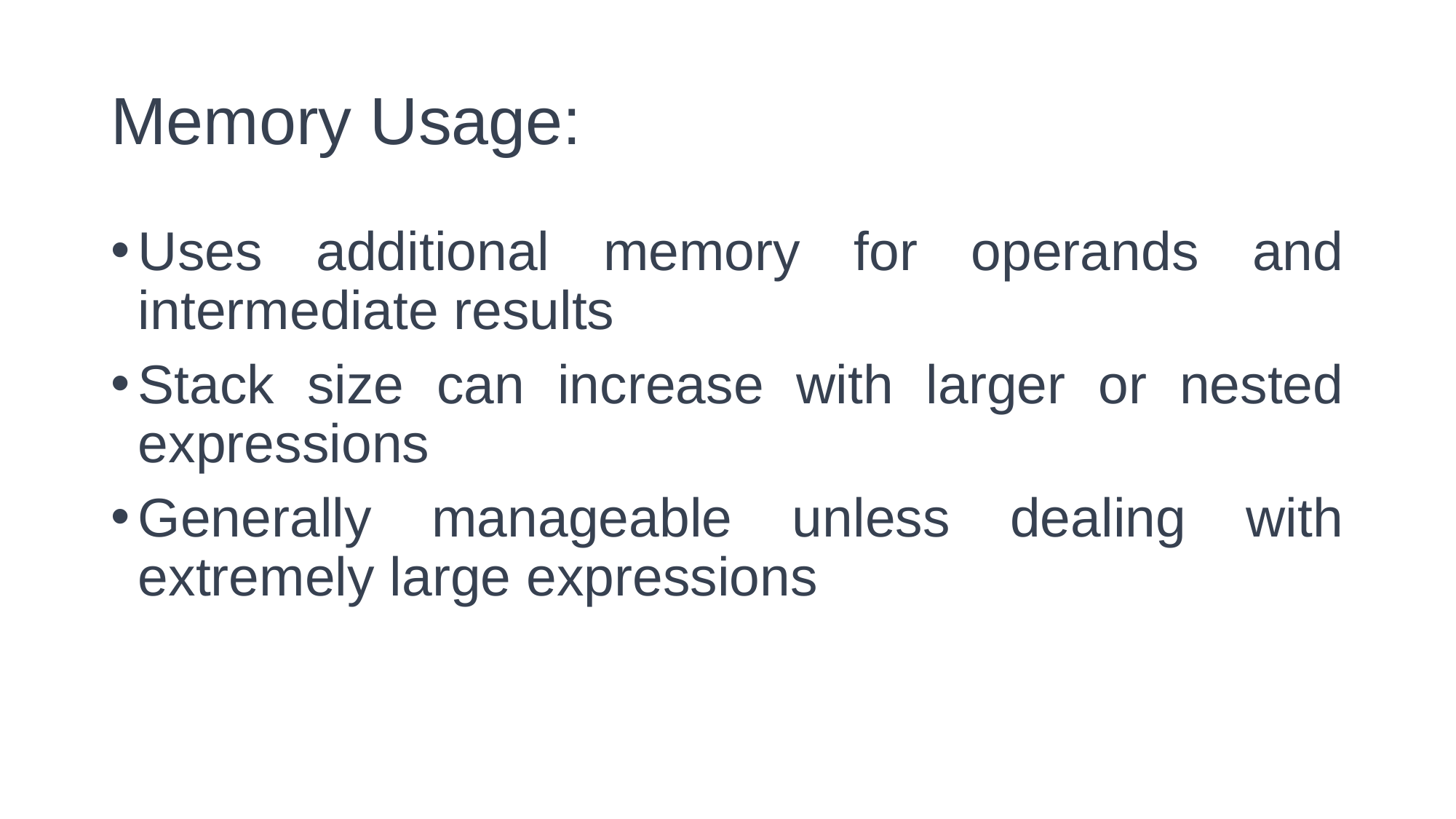

# Memory Usage:
Uses additional memory for operands and intermediate results
Stack size can increase with larger or nested expressions
Generally manageable unless dealing with extremely large expressions